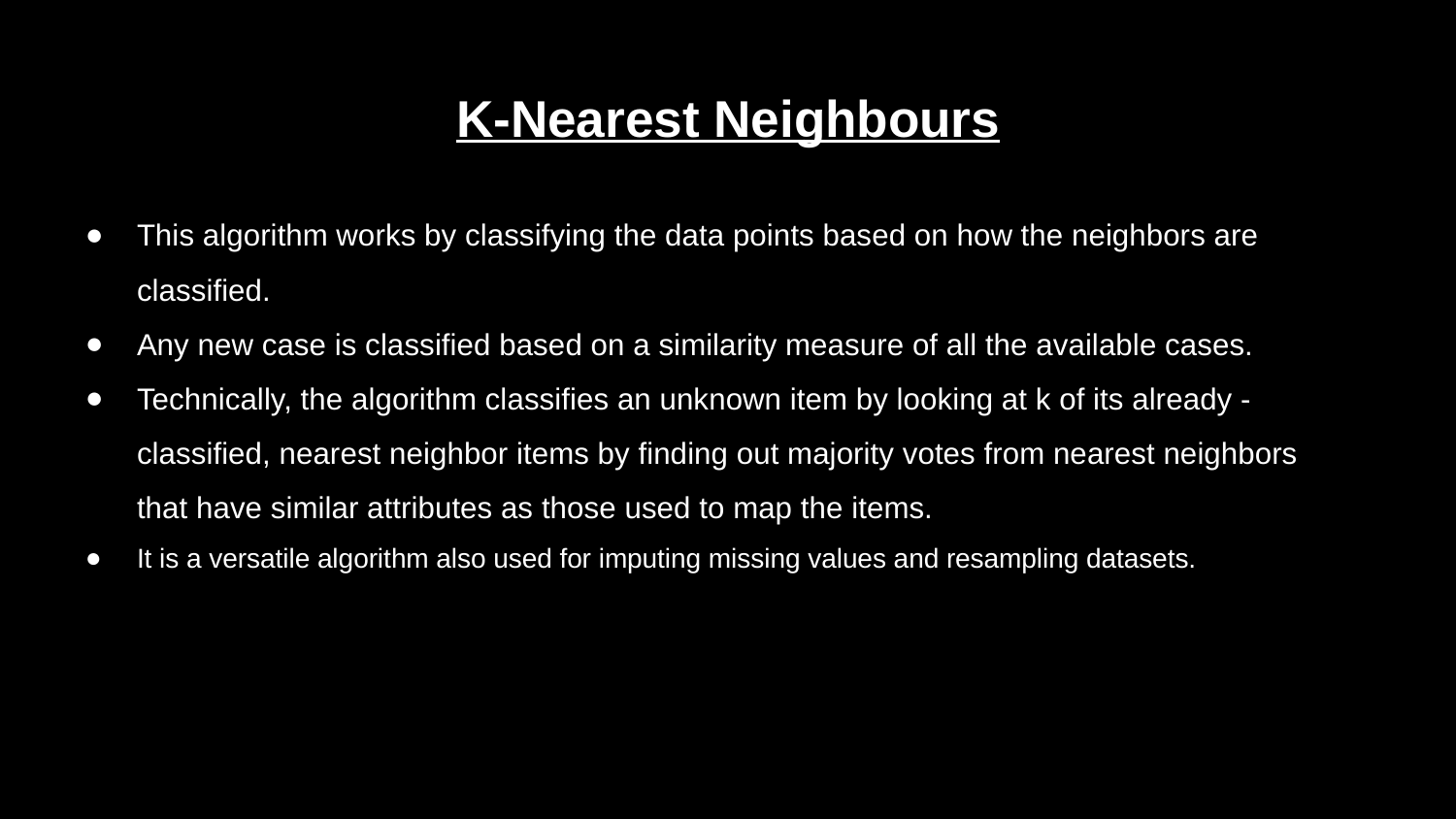

# K-Nearest Neighbours
This algorithm works by classifying the data points based on how the neighbors are classified.
Any new case is classified based on a similarity measure of all the available cases.
Technically, the algorithm classifies an unknown item by looking at k of its already -classified, nearest neighbor items by finding out majority votes from nearest neighbors that have similar attributes as those used to map the items.
It is a versatile algorithm also used for imputing missing values and resampling datasets.